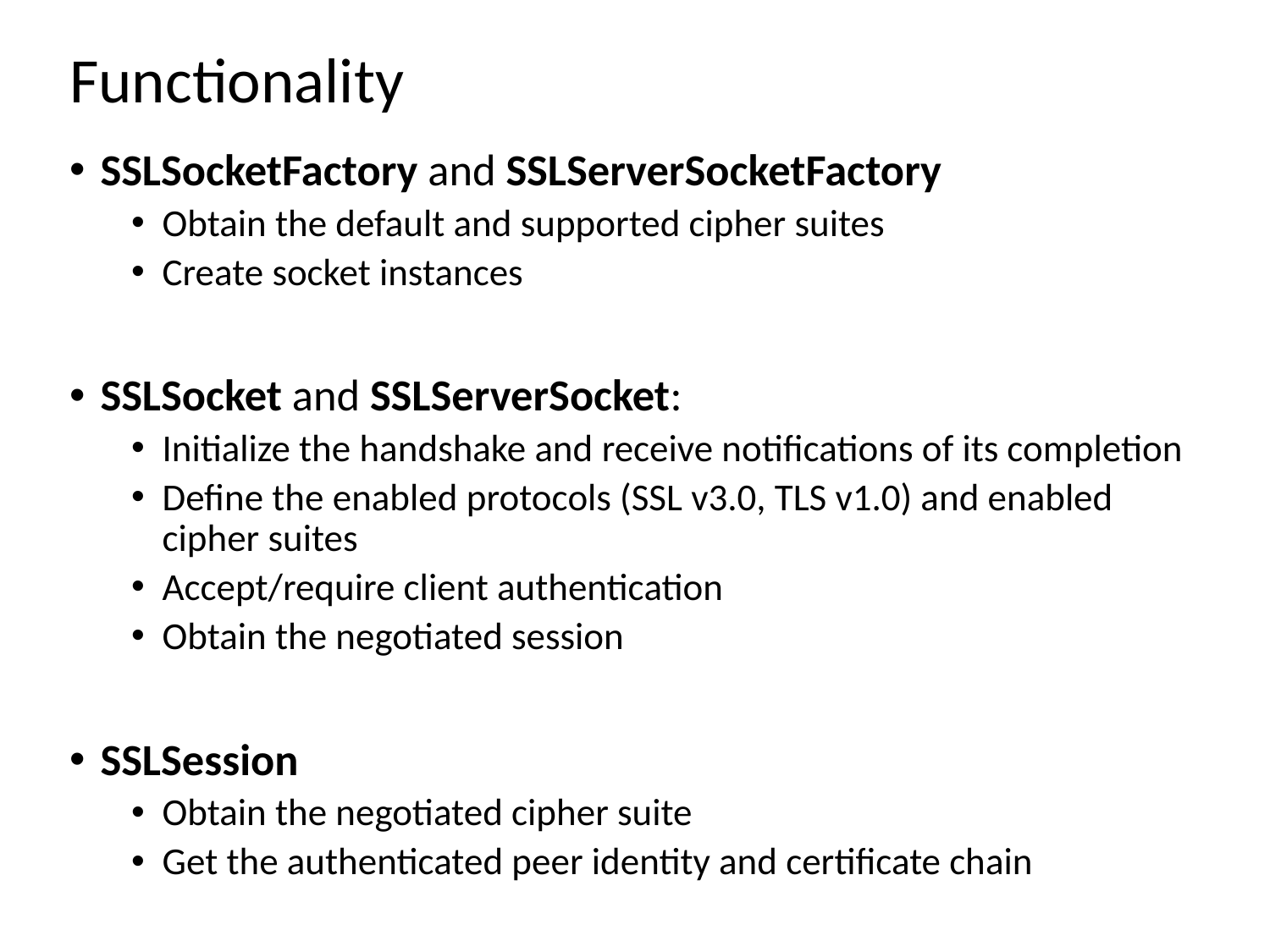

# Functionality
SSLSocketFactory and SSLServerSocketFactory
Obtain the default and supported cipher suites
Create socket instances

SSLSocket and SSLServerSocket:
Initialize the handshake and receive notifications of its completion
Define the enabled protocols (SSL v3.0, TLS v1.0) and enabled cipher suites
Accept/require client authentication
Obtain the negotiated session

SSLSession
Obtain the negotiated cipher suite
Get the authenticated peer identity and certificate chain